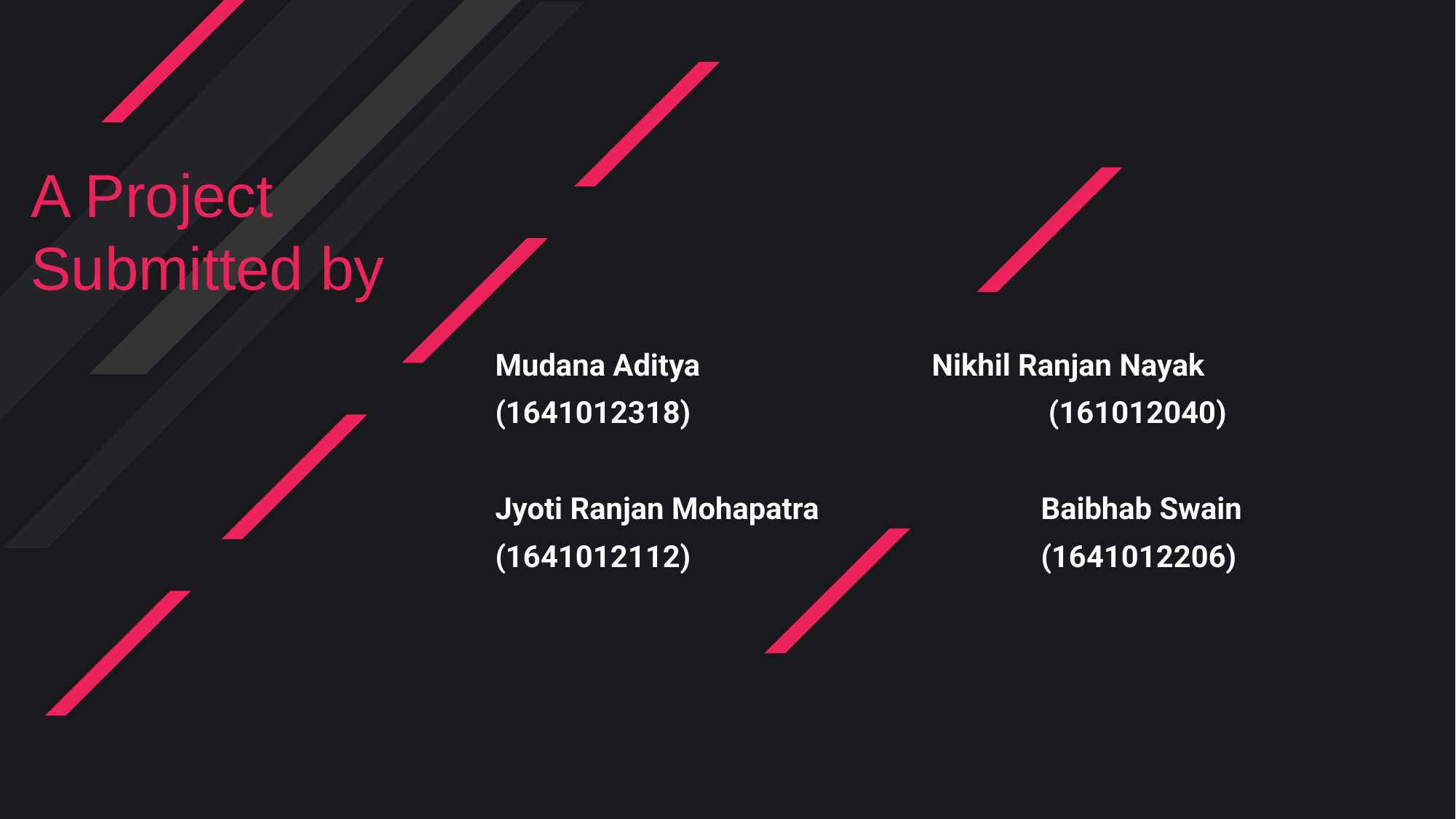

A Project Submitted by

Mudana Aditya 			Nikhil Ranjan Nayak
(1641012318)				 (161012040)

Jyoti Ranjan Mohapatra 		Baibhab Swain
(1641012112)				(1641012206)